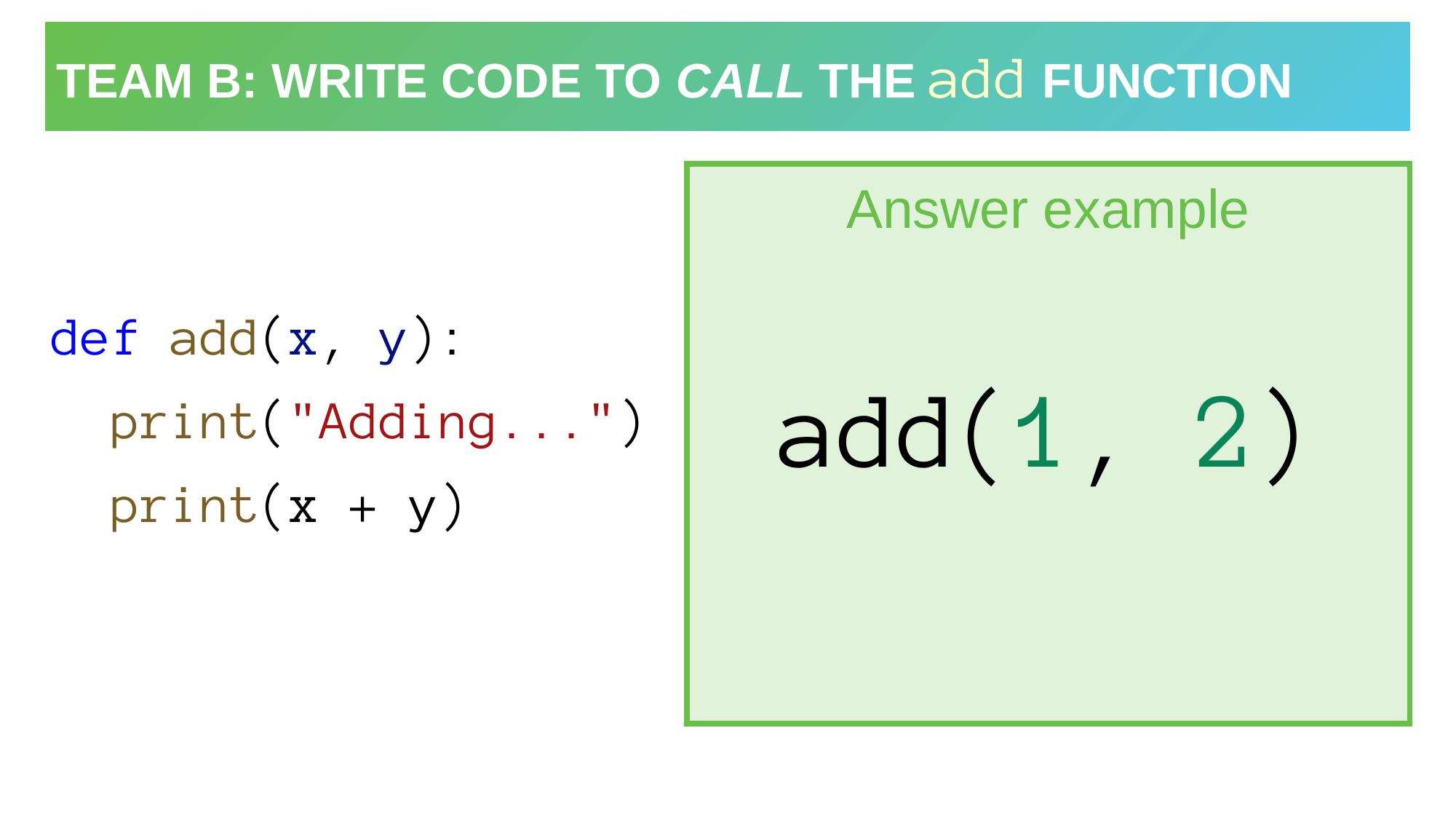

# TEAM B: Write code to call the add function
Answer example

add(1, 2)

def add(x, y):
  print("Adding...")
  print(x + y)